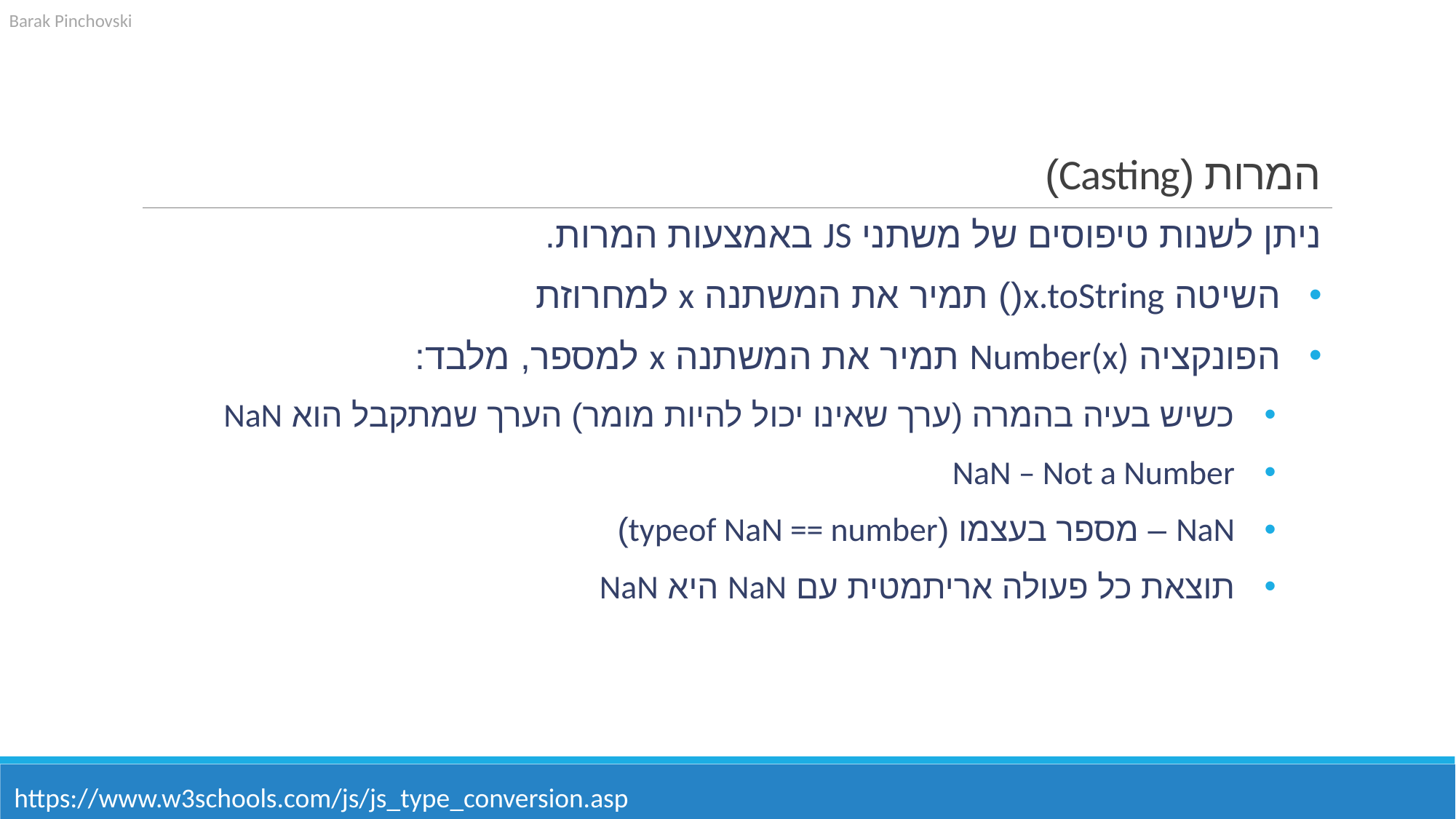

# המרות (Casting)
ניתן לשנות טיפוסים של משתני JS באמצעות המרות.
השיטה x.toString() תמיר את המשתנה x למחרוזת
הפונקציה Number(x) תמיר את המשתנה x למספר, מלבד:
כשיש בעיה בהמרה (ערך שאינו יכול להיות מומר) הערך שמתקבל הוא NaN
NaN – Not a Number
NaN – מספר בעצמו (typeof NaN == number)
תוצאת כל פעולה אריתמטית עם NaN היא NaN
https://www.w3schools.com/js/js_type_conversion.asp